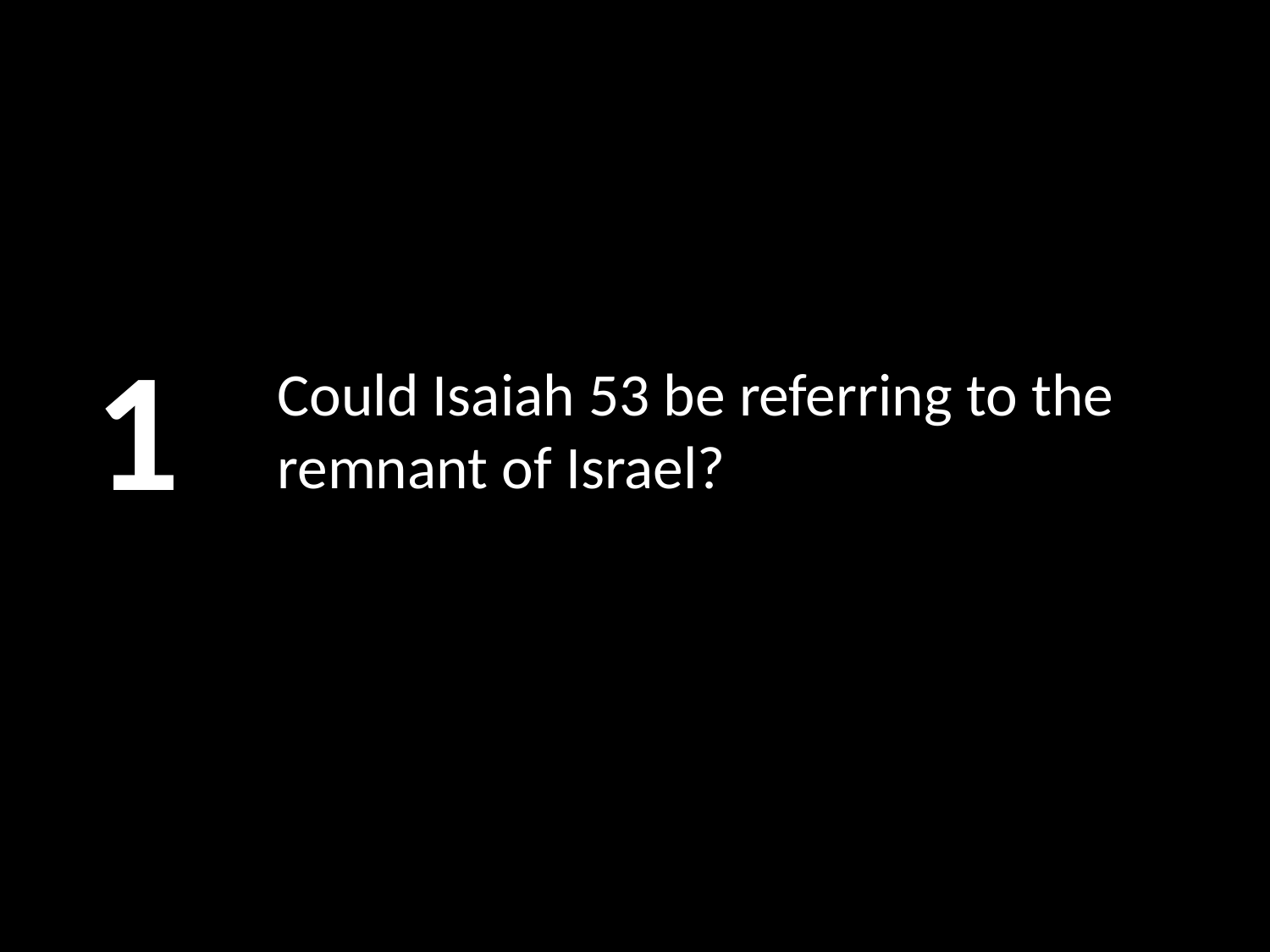

1
# Could Isaiah 53 be referring to the remnant of Israel?